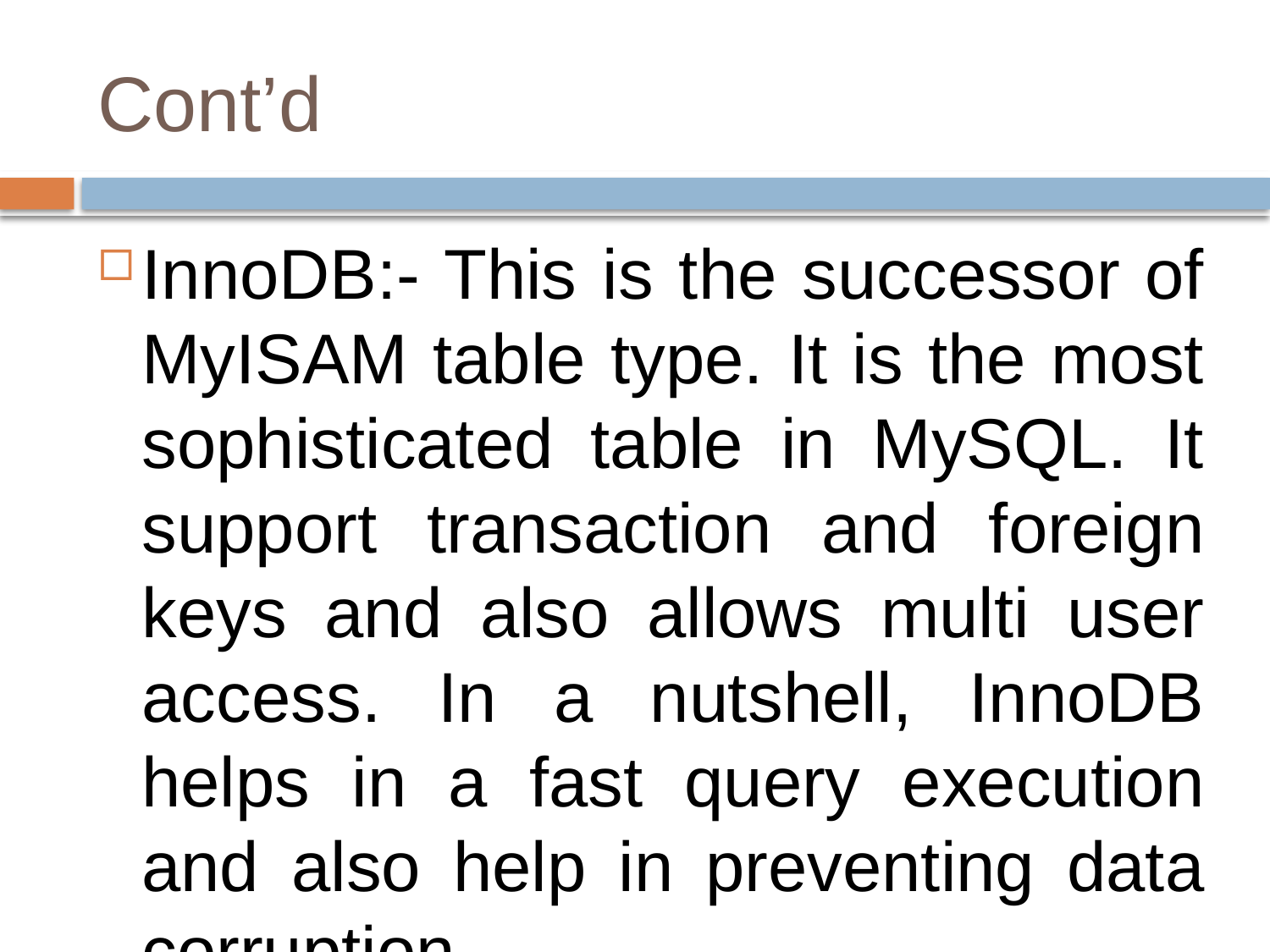

# Cont’d
InnoDB:- This is the successor of MyISAM table type. It is the most sophisticated table in MySQL. It support transaction and foreign keys and also allows multi user access. In a nutshell, InnoDB helps in a fast query execution and also help in preventing data corruption.